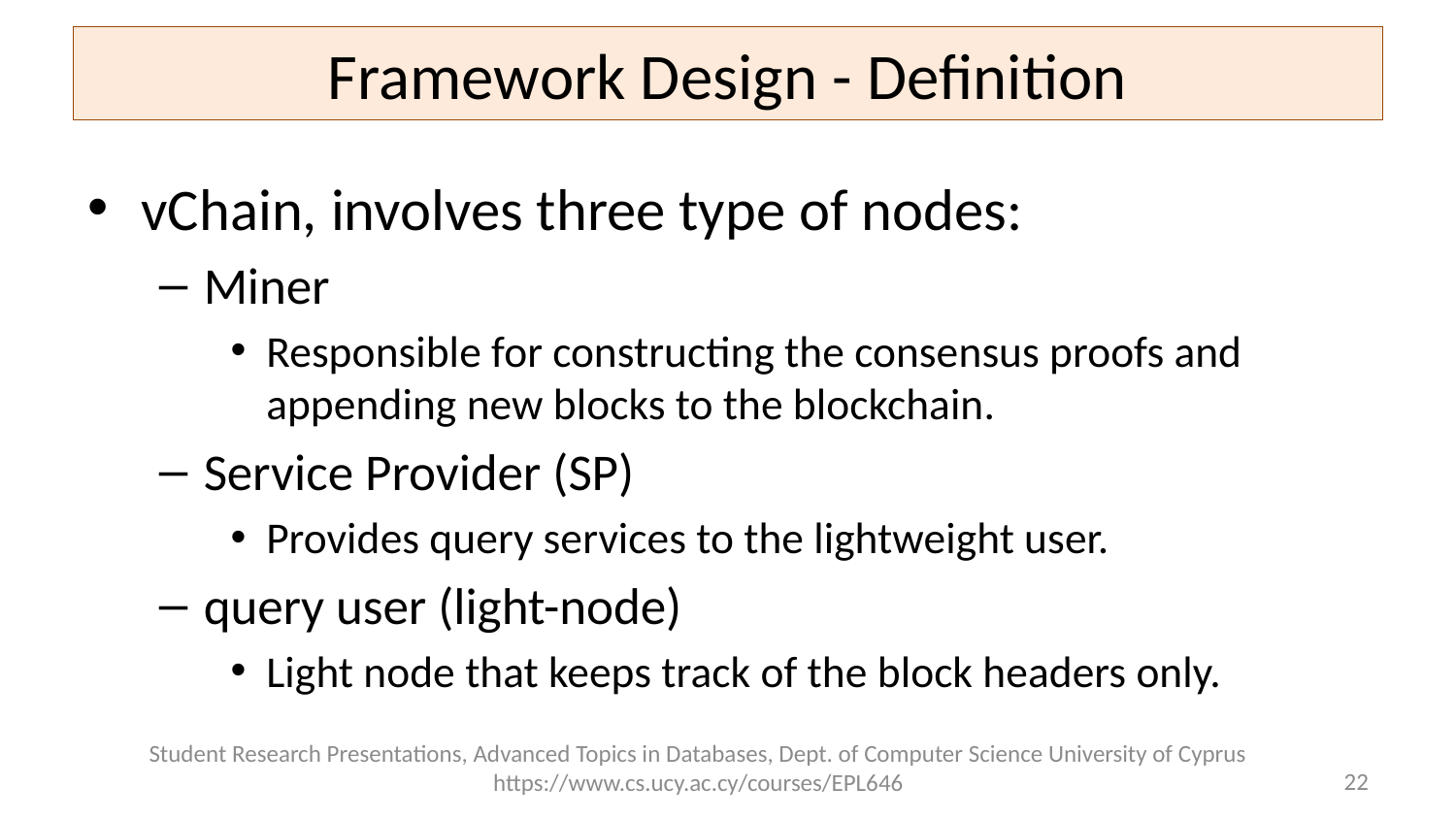

# Framework Design - Definition
vChain, involves three type of nodes:
Miner
Responsible for constructing the consensus proofs and appending new blocks to the blockchain.
Service Provider (SP)
Provides query services to the lightweight user.
query user (light-node)
Light node that keeps track of the block headers only.
Student Research Presentations, Advanced Topics in Databases, Dept. of Computer Science University of Cyprus https://www.cs.ucy.ac.cy/courses/EPL646
22